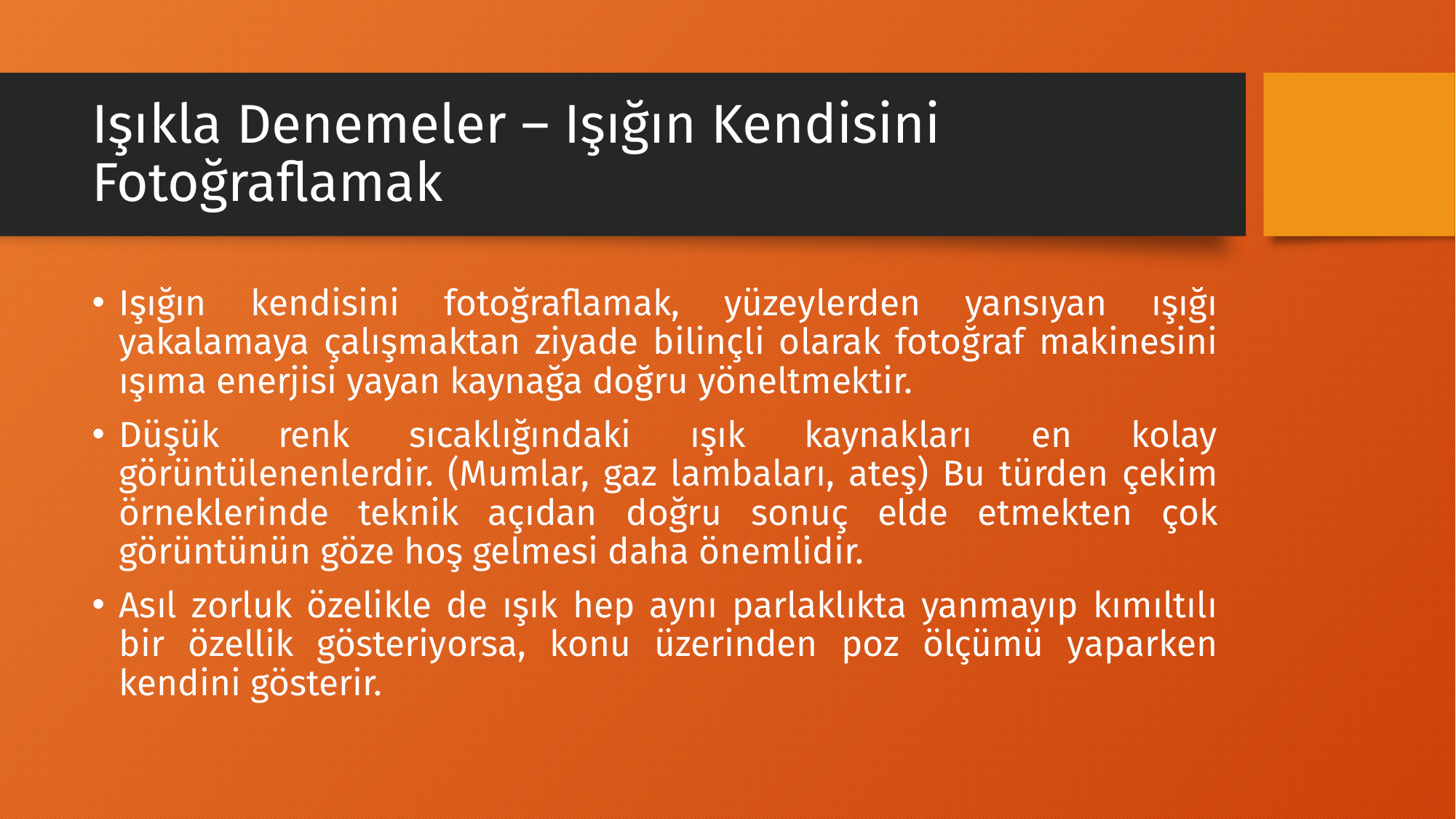

# Işıkla Denemeler – Işığın Kendisini Fotoğraflamak
Işığın kendisini fotoğraflamak, yüzeylerden yansıyan ışığı yakalamaya çalışmaktan ziyade bilinçli olarak fotoğraf makinesini ışıma enerjisi yayan kaynağa doğru yöneltmektir.
Düşük renk sıcaklığındaki ışık kaynakları en kolay görüntülenenlerdir. (Mumlar, gaz lambaları, ateş) Bu türden çekim örneklerinde teknik açıdan doğru sonuç elde etmekten çok görüntünün göze hoş gelmesi daha önemlidir.
Asıl zorluk özelikle de ışık hep aynı parlaklıkta yanmayıp kımıltılı bir özellik gösteriyorsa, konu üzerinden poz ölçümü yaparken kendini gösterir.